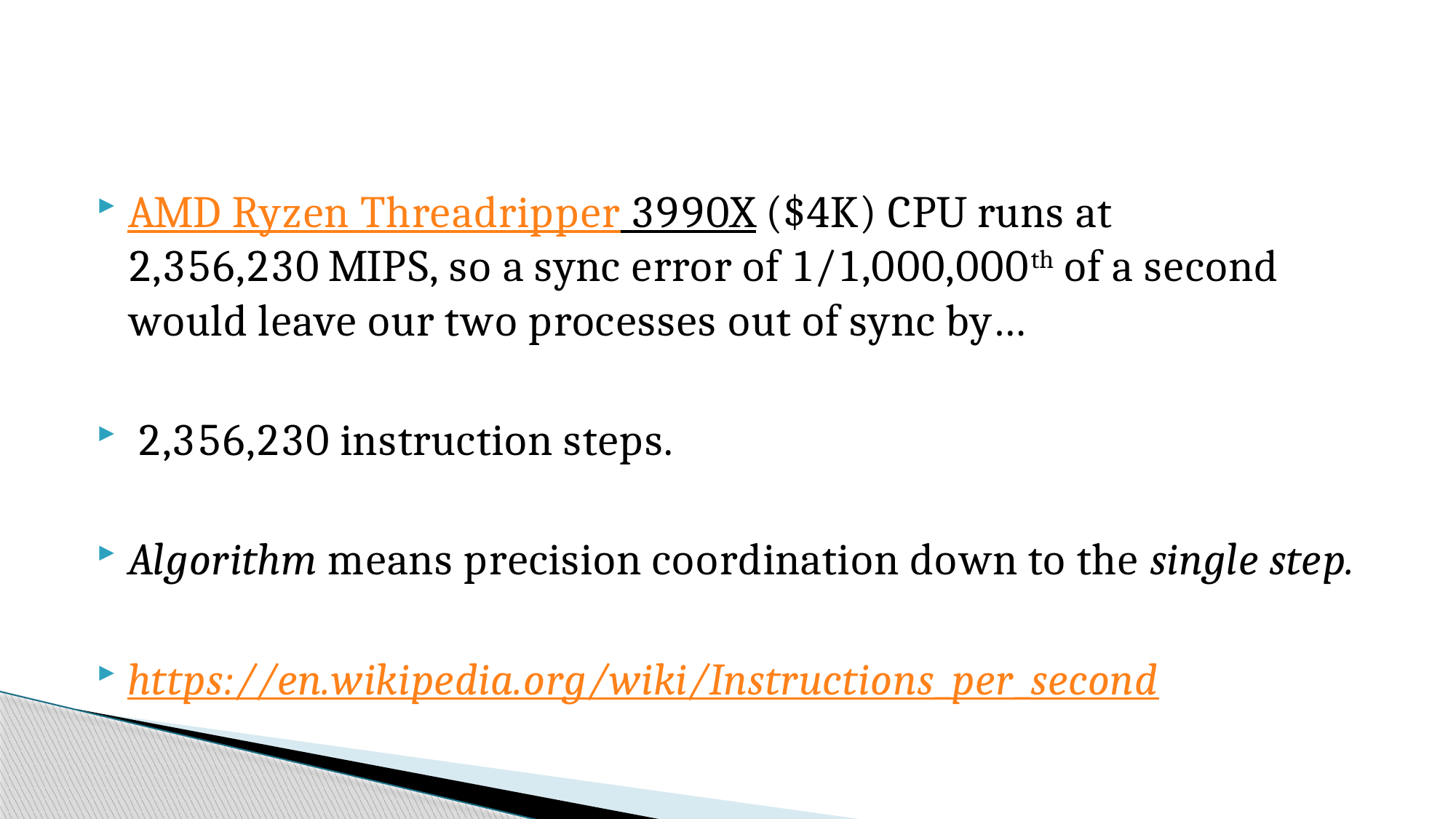

#
AMD Ryzen Threadripper 3990X ($4K) CPU runs at 2,356,230 MIPS, so a sync error of 1/1,000,000th of a second would leave our two processes out of sync by…

 2,356,230 instruction steps.

Algorithm means precision coordination down to the single step.

https://en.wikipedia.org/wiki/Instructions_per_second